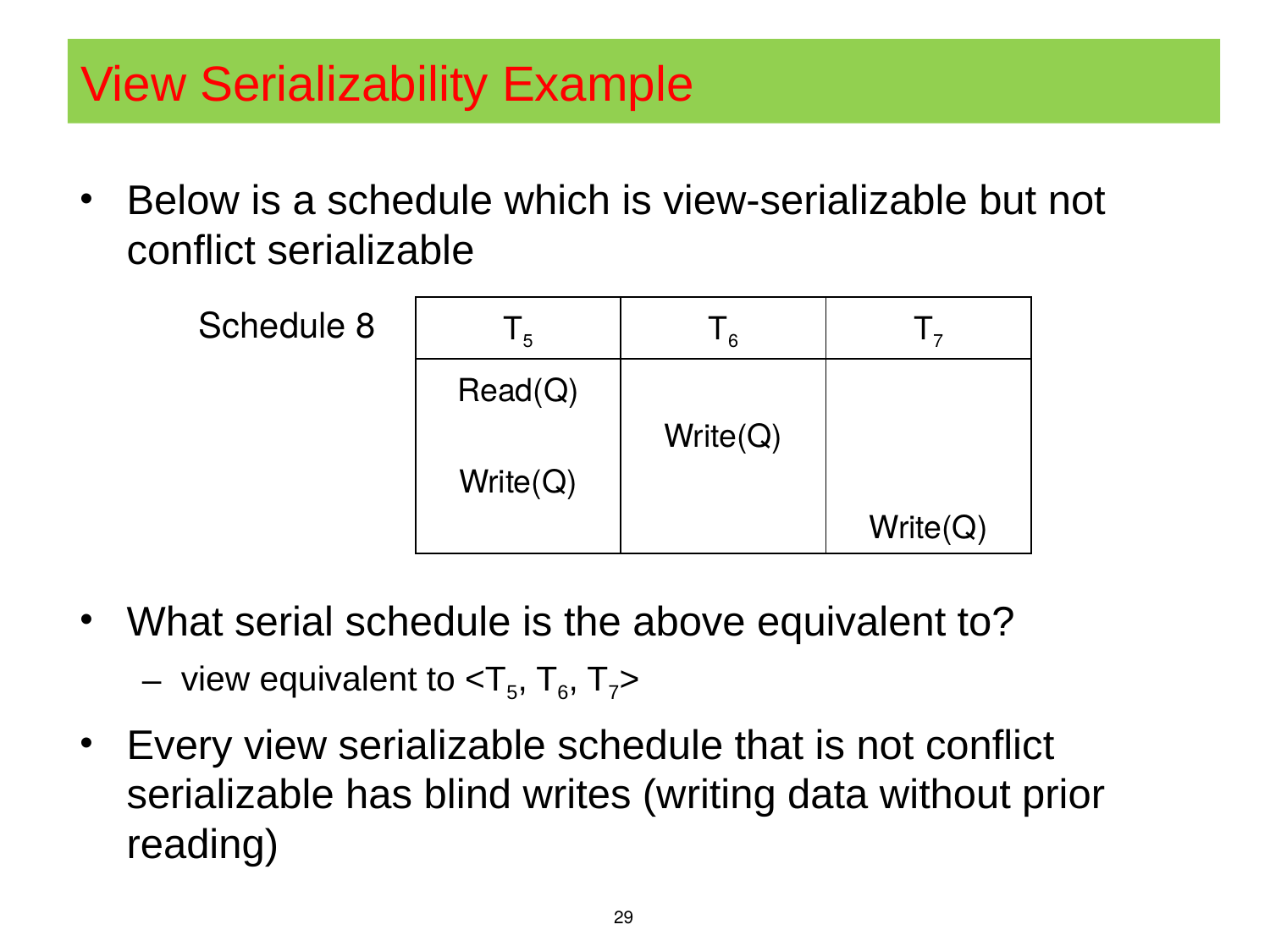

# View Serializability Example
Below is a schedule which is view-serializable but not conflict serializable

What serial schedule is the above equivalent to?
view equivalent to <T5, T6, T7>
Every view serializable schedule that is not conflict serializable has blind writes (writing data without prior reading)
| T5 | T6 | T7 |
| --- | --- | --- |
| Read(Q) Write(Q) | Write(Q) | Write(Q) |
Schedule 8